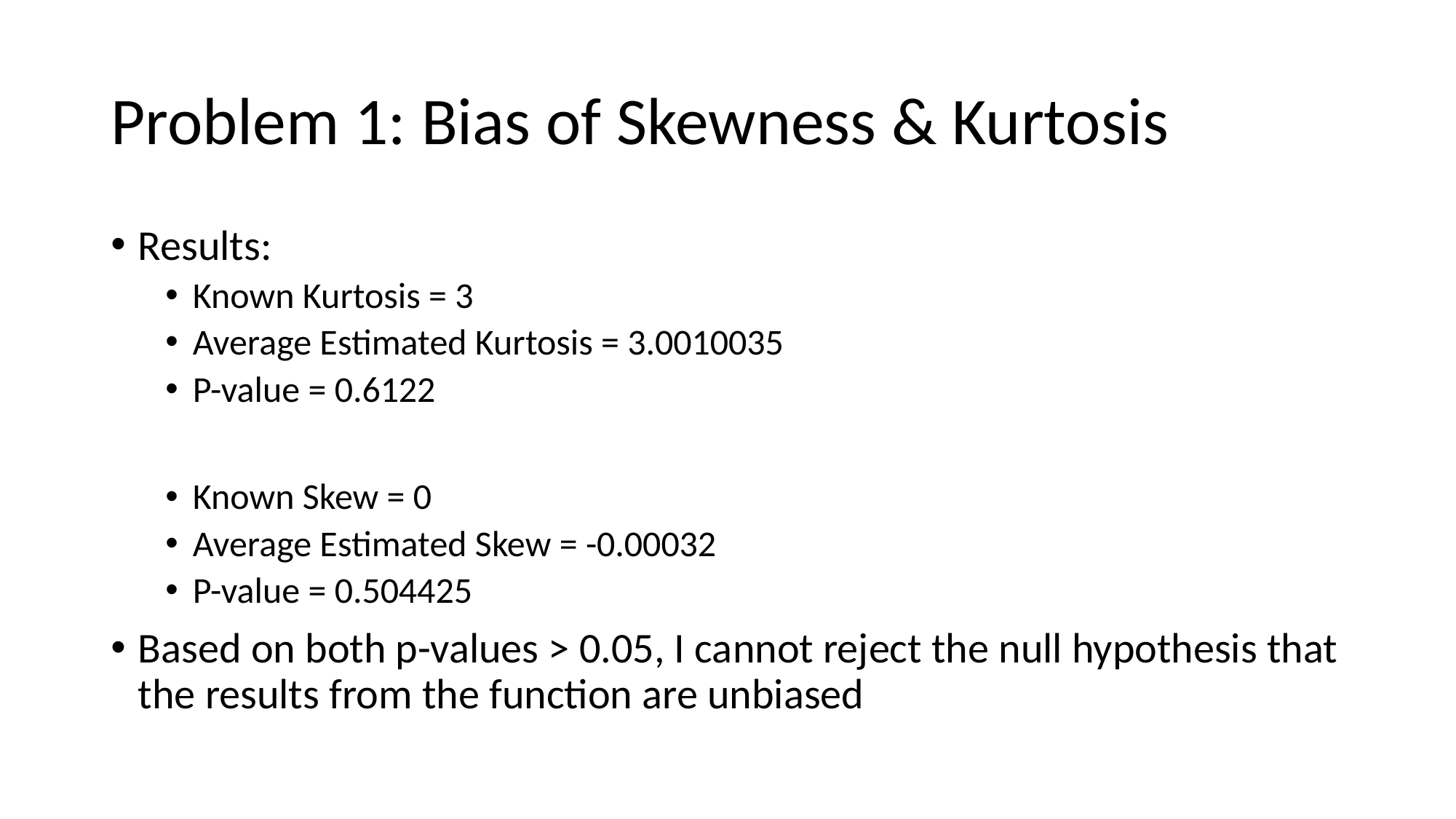

# Problem 1: Bias of Skewness & Kurtosis
Results:
Known Kurtosis = 3
Average Estimated Kurtosis = 3.0010035
P-value = 0.6122

Known Skew = 0
Average Estimated Skew = -0.00032
P-value = 0.504425
Based on both p-values > 0.05, I cannot reject the null hypothesis that the results from the function are unbiased